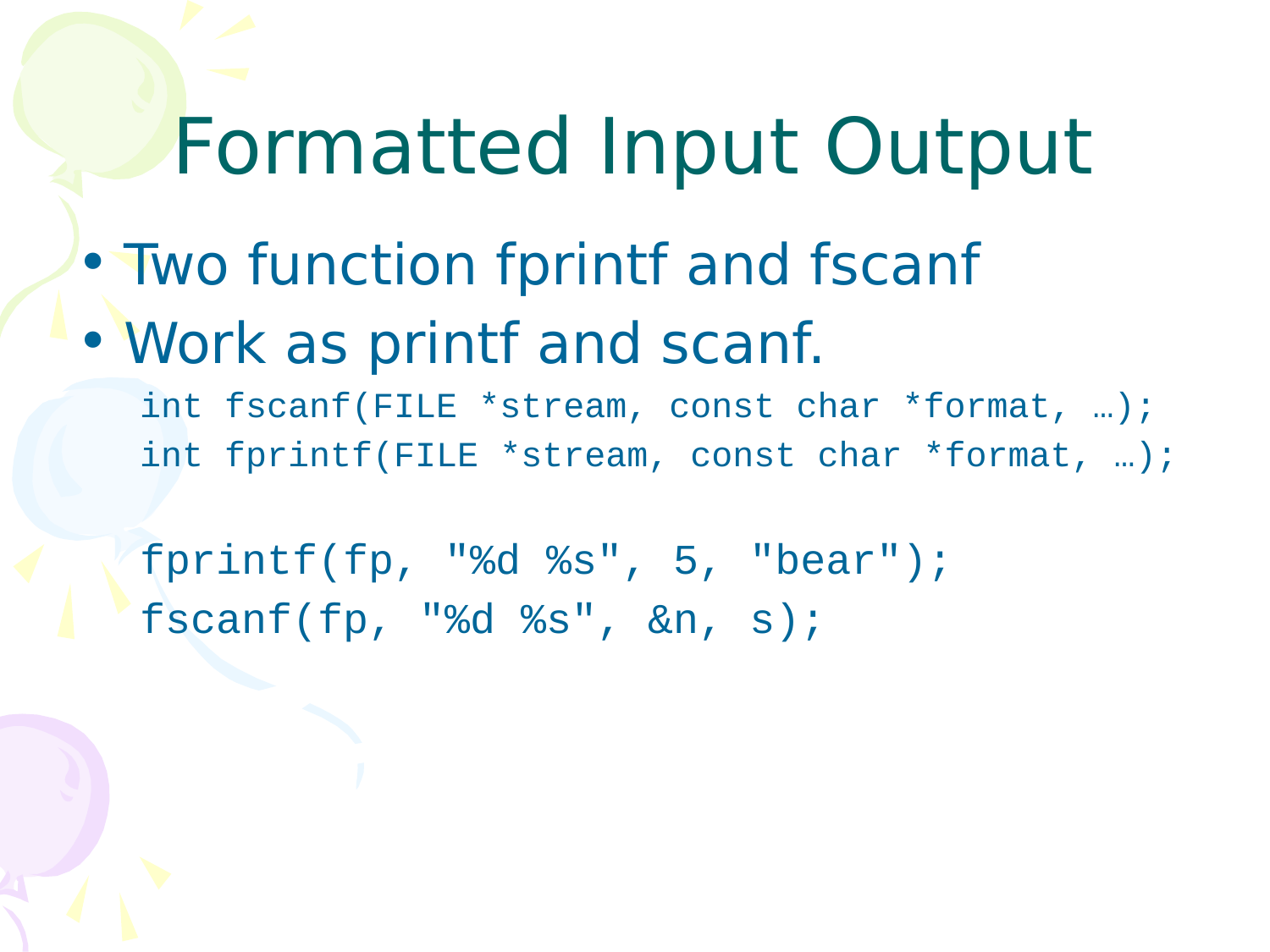

# Formatted Input Output
Two function fprintf and fscanf
Work as printf and scanf.
int fscanf(FILE *stream, const char *format, …);
int fprintf(FILE *stream, const char *format, …);

fprintf(fp, "%d %s", 5, "bear");
fscanf(fp, "%d %s", &n, s);